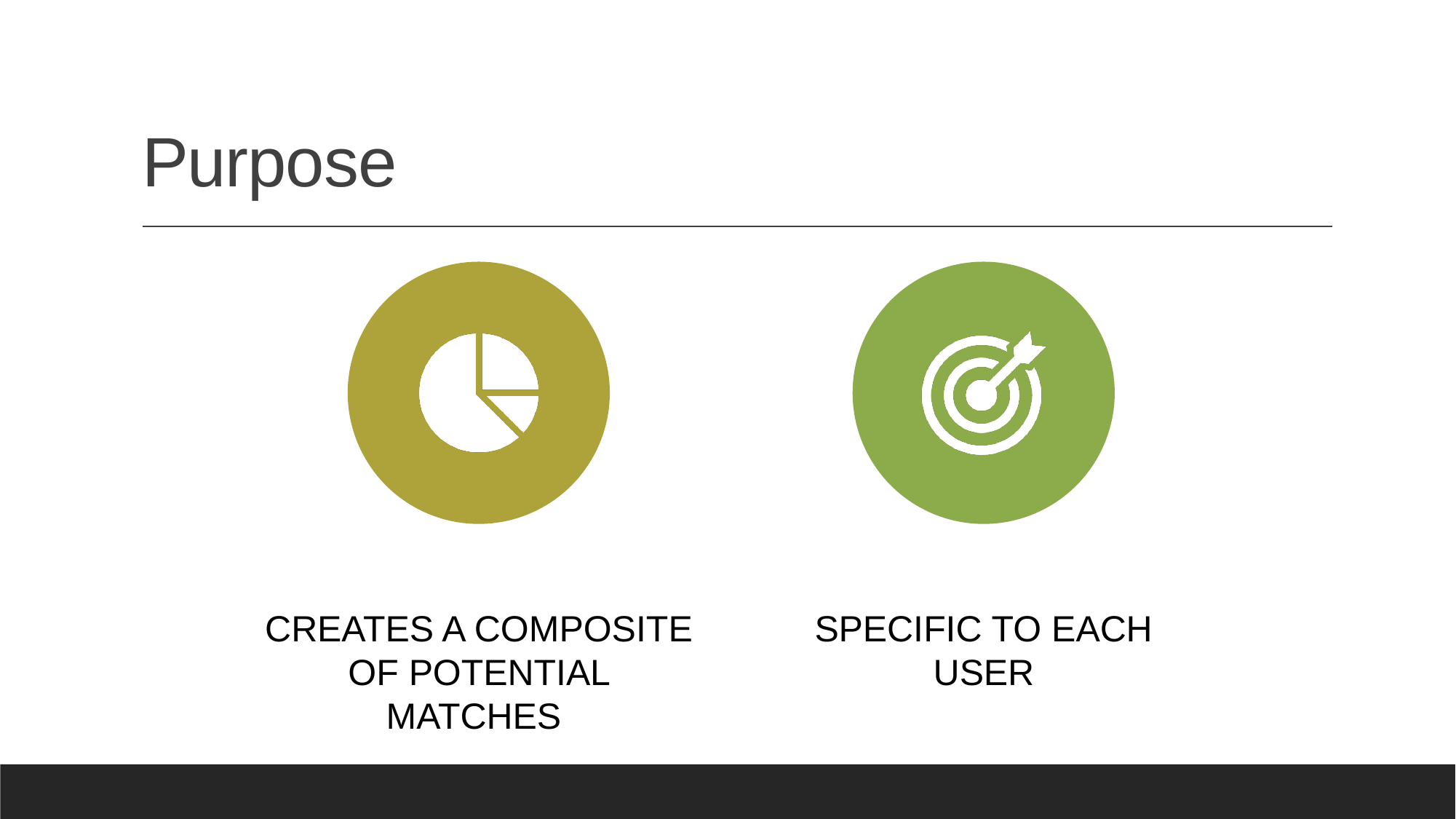

# Purpose
Creates a composite of potential matches
Specific to each user